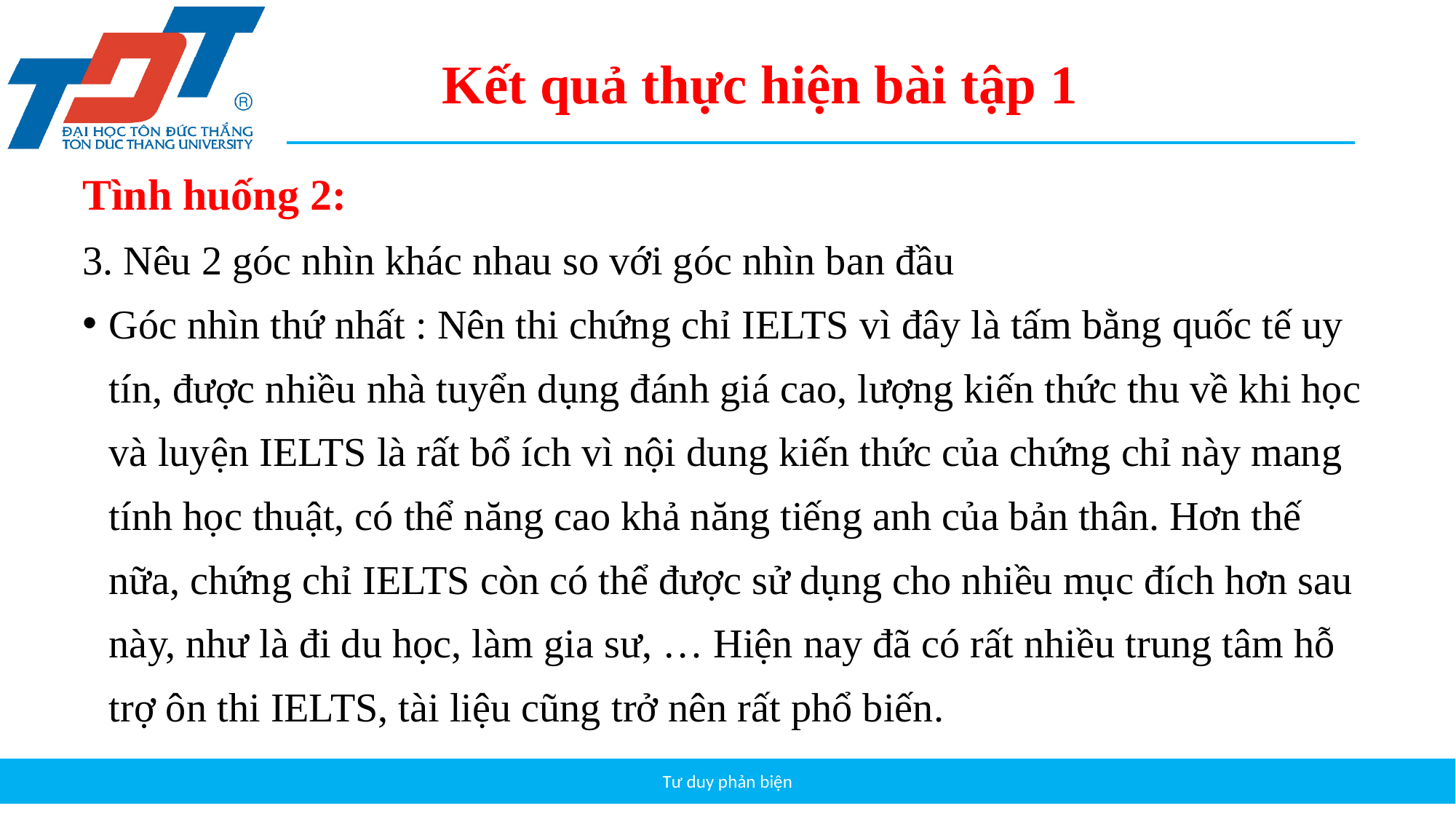

Kết quả thực hiện bài tập 1
Tình huống 2:
3. Nêu 2 góc nhìn khác nhau so với góc nhìn ban đầu
Góc nhìn thứ nhất : Nên thi chứng chỉ IELTS vì đây là tấm bằng quốc tế uy tín, được nhiều nhà tuyển dụng đánh giá cao, lượng kiến thức thu về khi học và luyện IELTS là rất bổ ích vì nội dung kiến thức của chứng chỉ này mang tính học thuật, có thể năng cao khả năng tiếng anh của bản thân. Hơn thế nữa, chứng chỉ IELTS còn có thể được sử dụng cho nhiều mục đích hơn sau này, như là đi du học, làm gia sư, … Hiện nay đã có rất nhiều trung tâm hỗ trợ ôn thi IELTS, tài liệu cũng trở nên rất phổ biến.

Tư duy phản biện